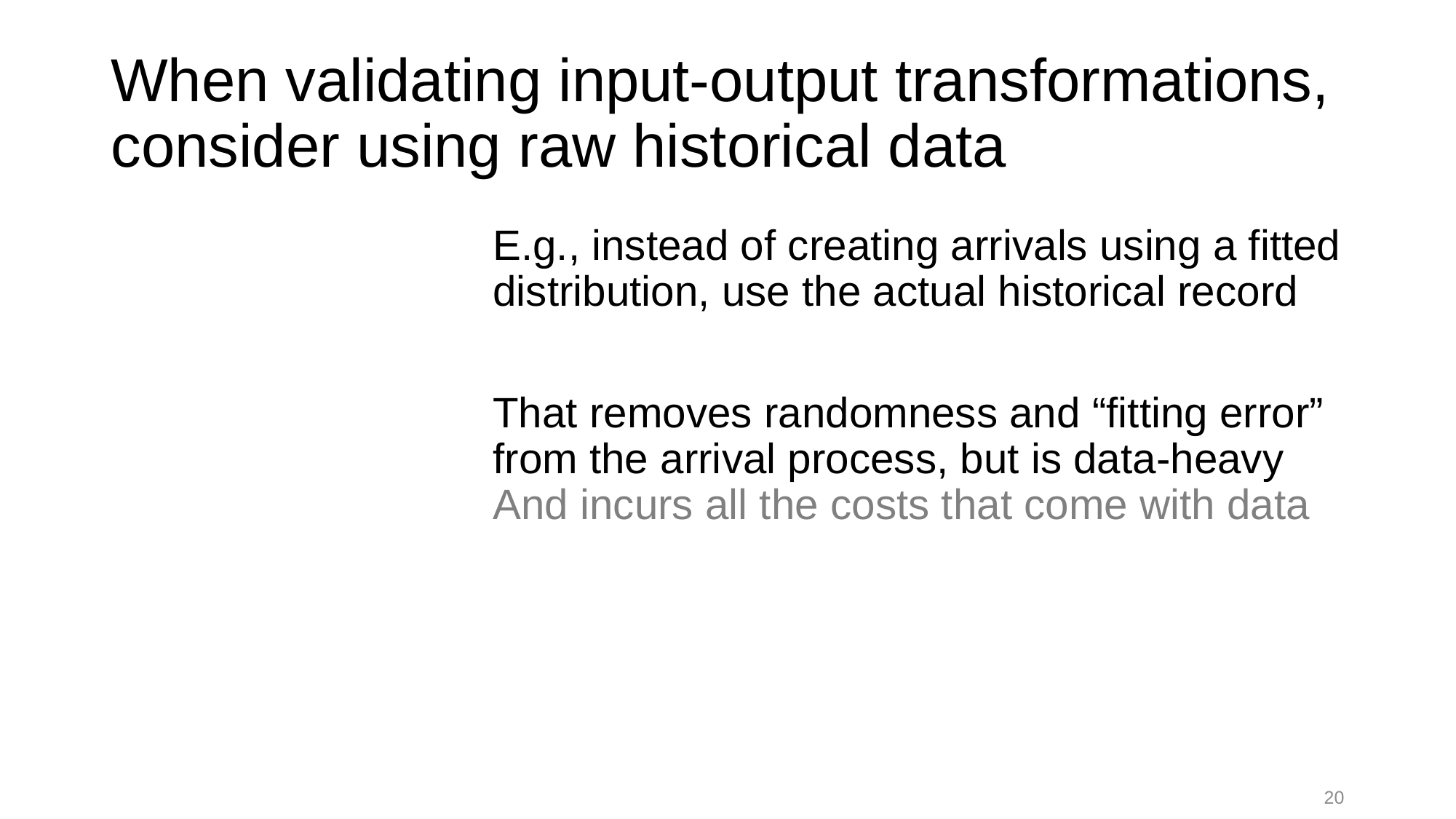

# When validating input-output transformations, consider using raw historical data
E.g., instead of creating arrivals using a fitted distribution, use the actual historical record

That removes randomness and “fitting error” from the arrival process, but is data-heavy
And incurs all the costs that come with data
20